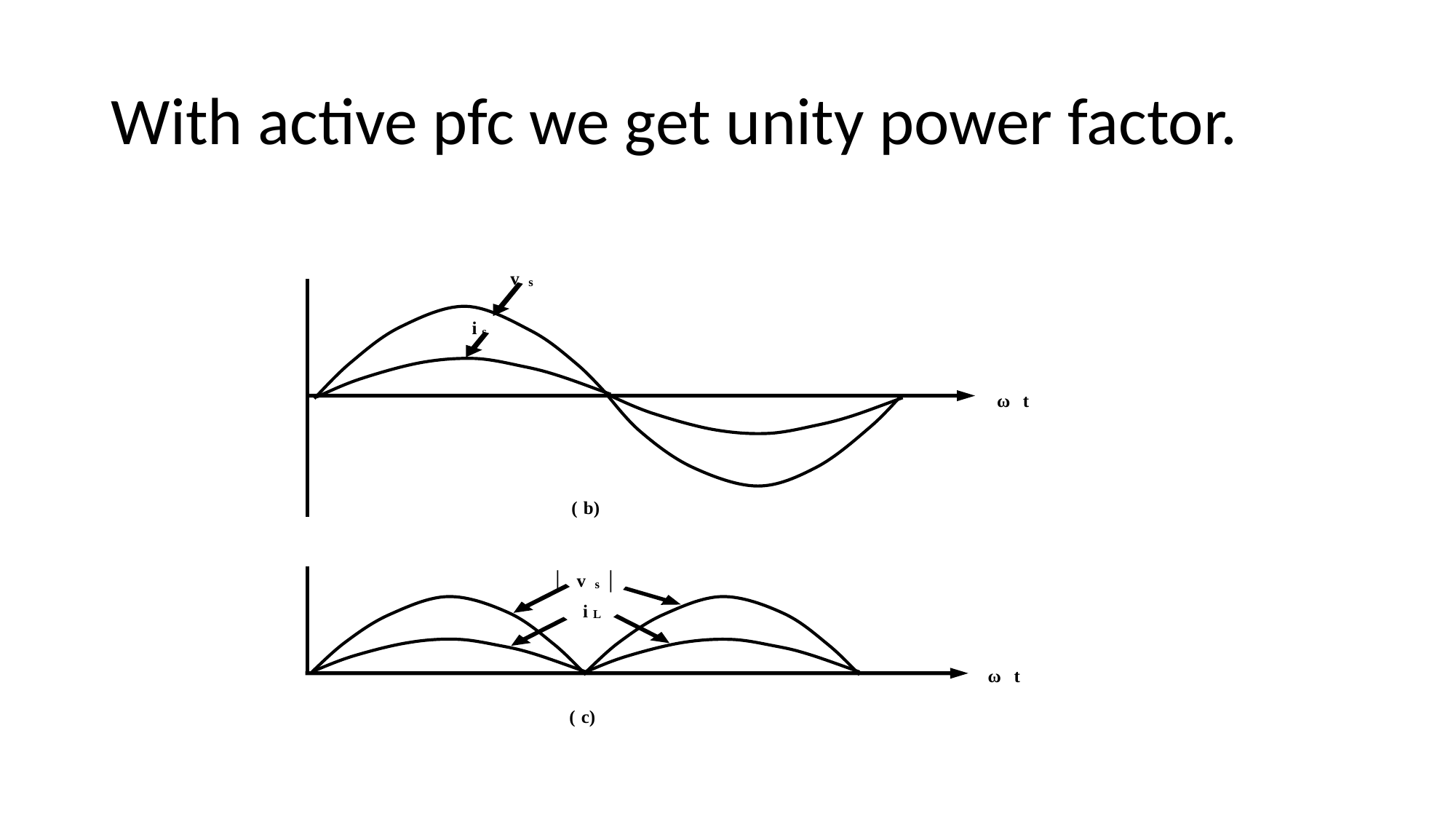

# With active pfc we get unity power factor.
v
s

i
s

ω
t

(
b)

│
v
│

s

i
L

ω
t

(
c)